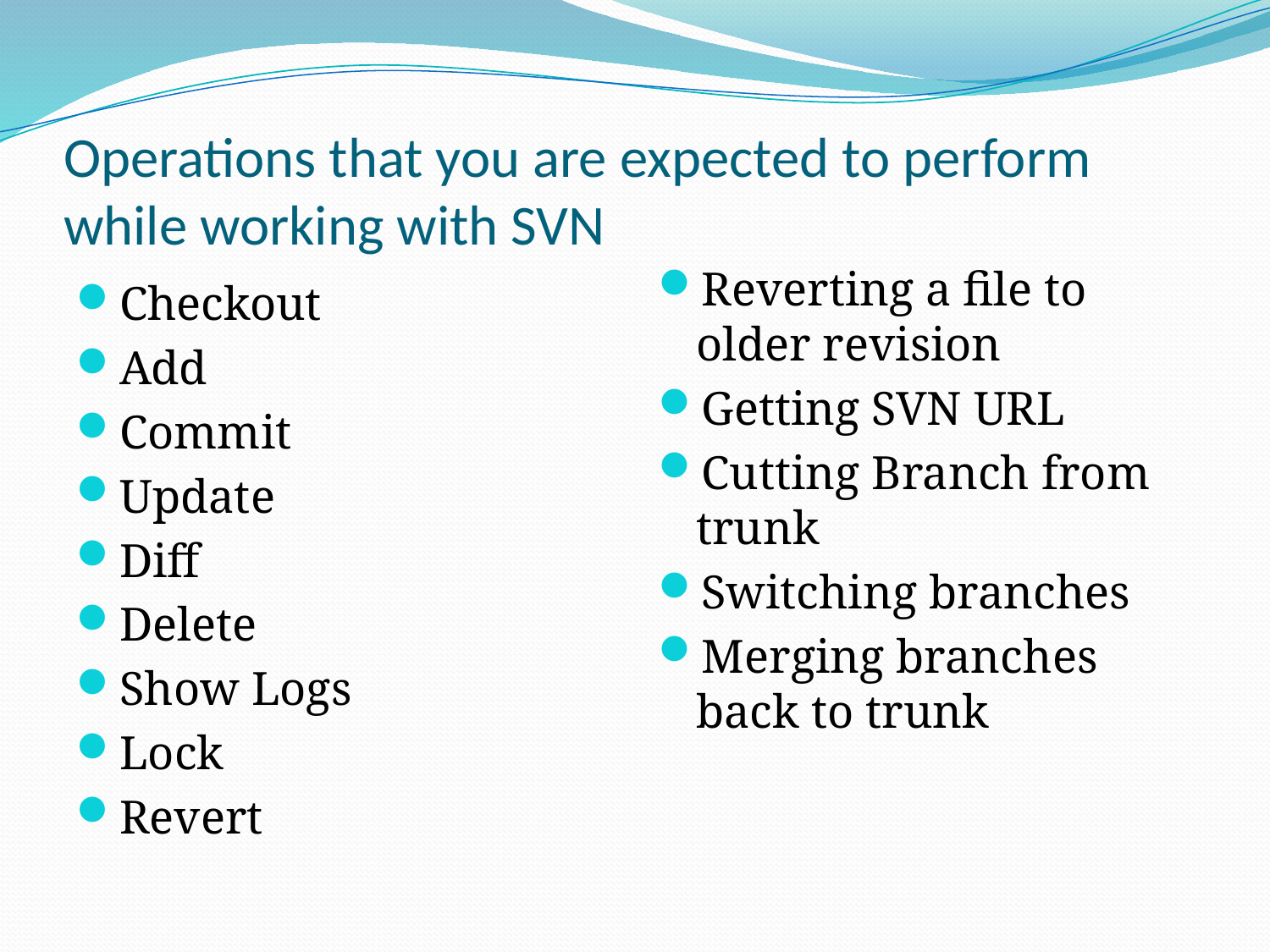

# Operations that you are expected to perform while working with SVN
Reverting a file to older revision
Getting SVN URL
Cutting Branch from trunk
Switching branches
Merging branches back to trunk

Checkout
Add
Commit
Update
Diff
Delete
Show Logs
Lock
Revert